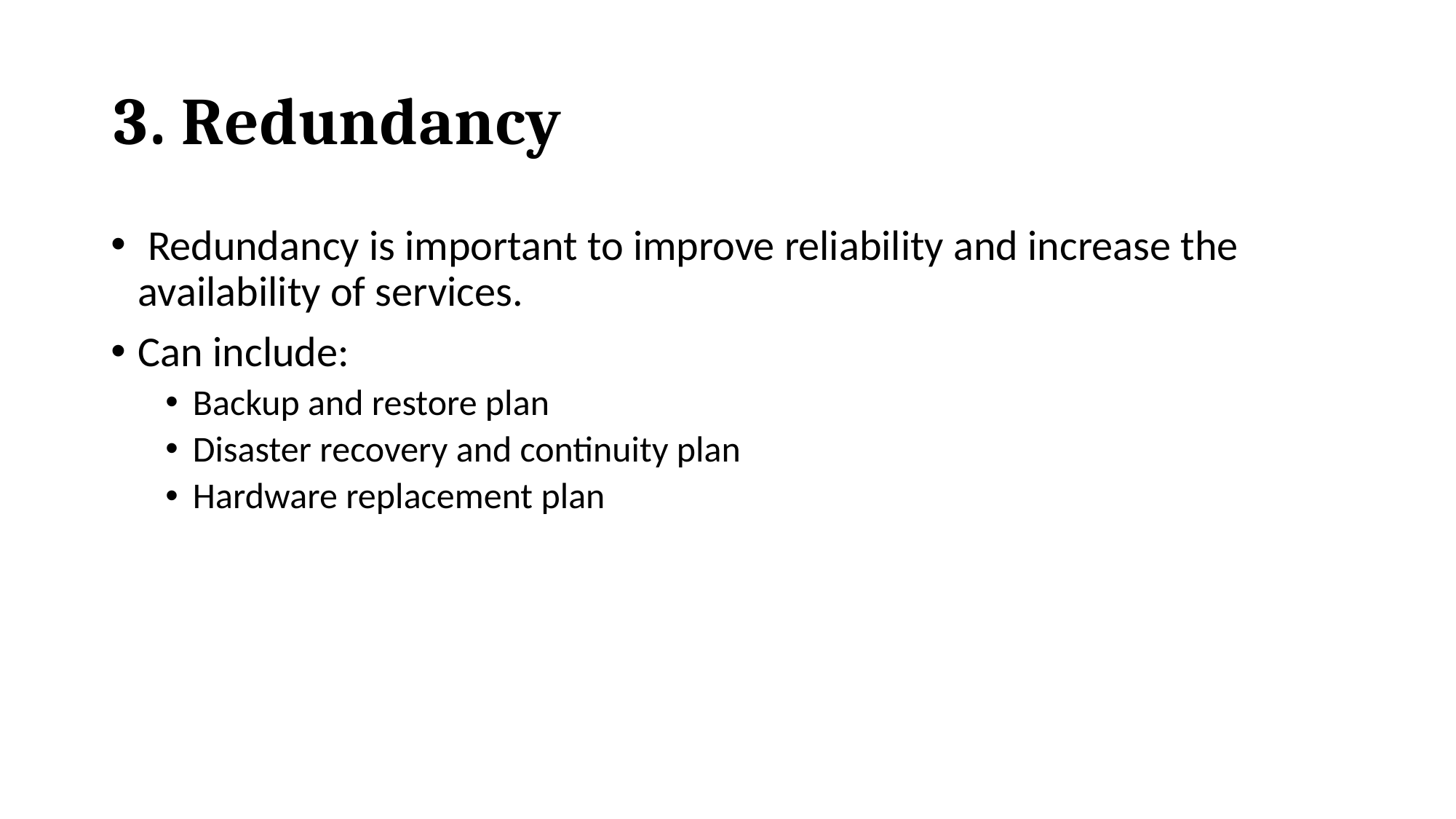

# 3. Redundancy
 Redundancy is important to improve reliability and increase the availability of services.
Can include:
Backup and restore plan
Disaster recovery and continuity plan
Hardware replacement plan